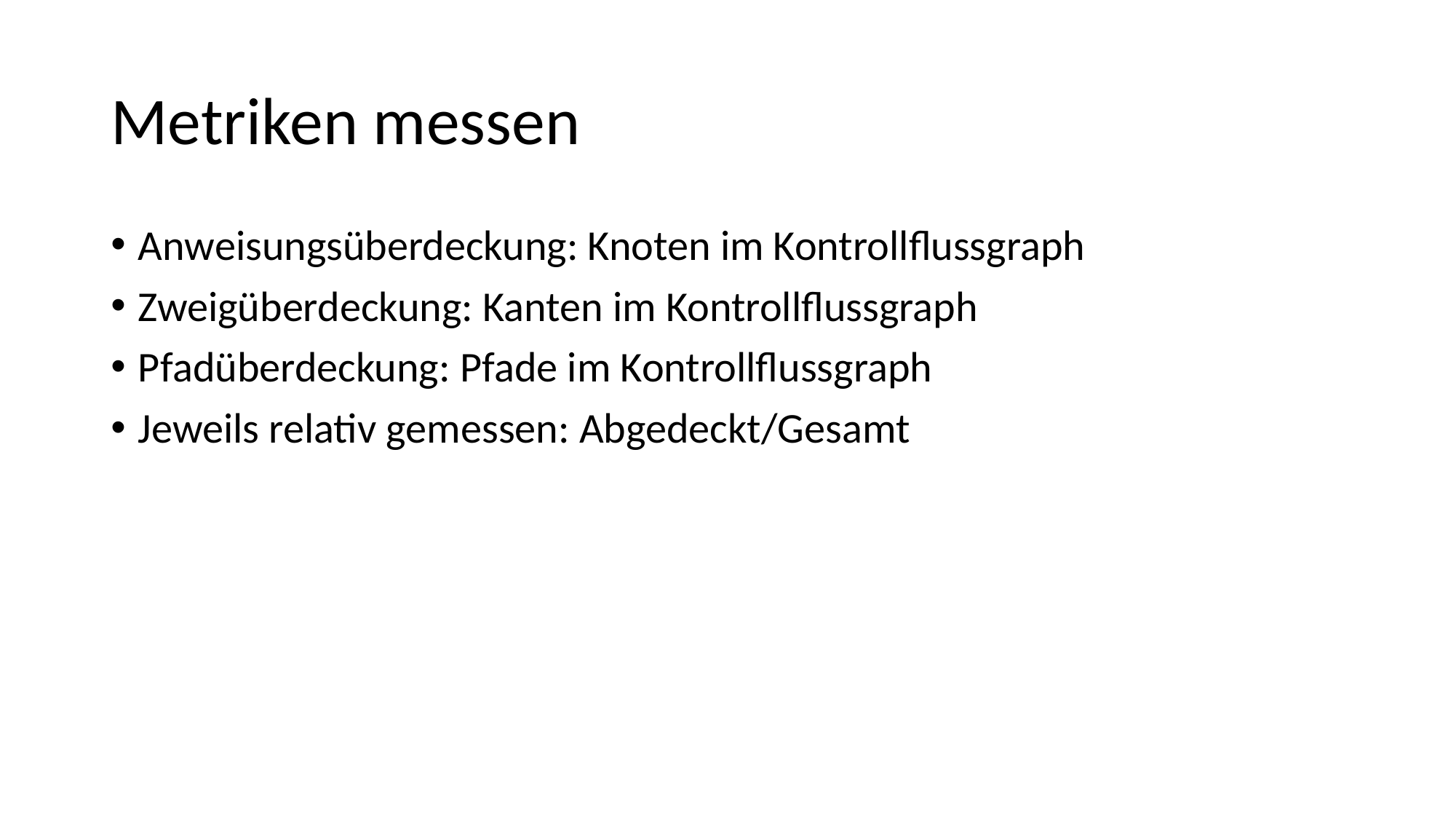

# Metriken messen
Anweisungsüberdeckung: Knoten im Kontrollflussgraph
Zweigüberdeckung: Kanten im Kontrollflussgraph
Pfadüberdeckung: Pfade im Kontrollflussgraph
Jeweils relativ gemessen: Abgedeckt/Gesamt